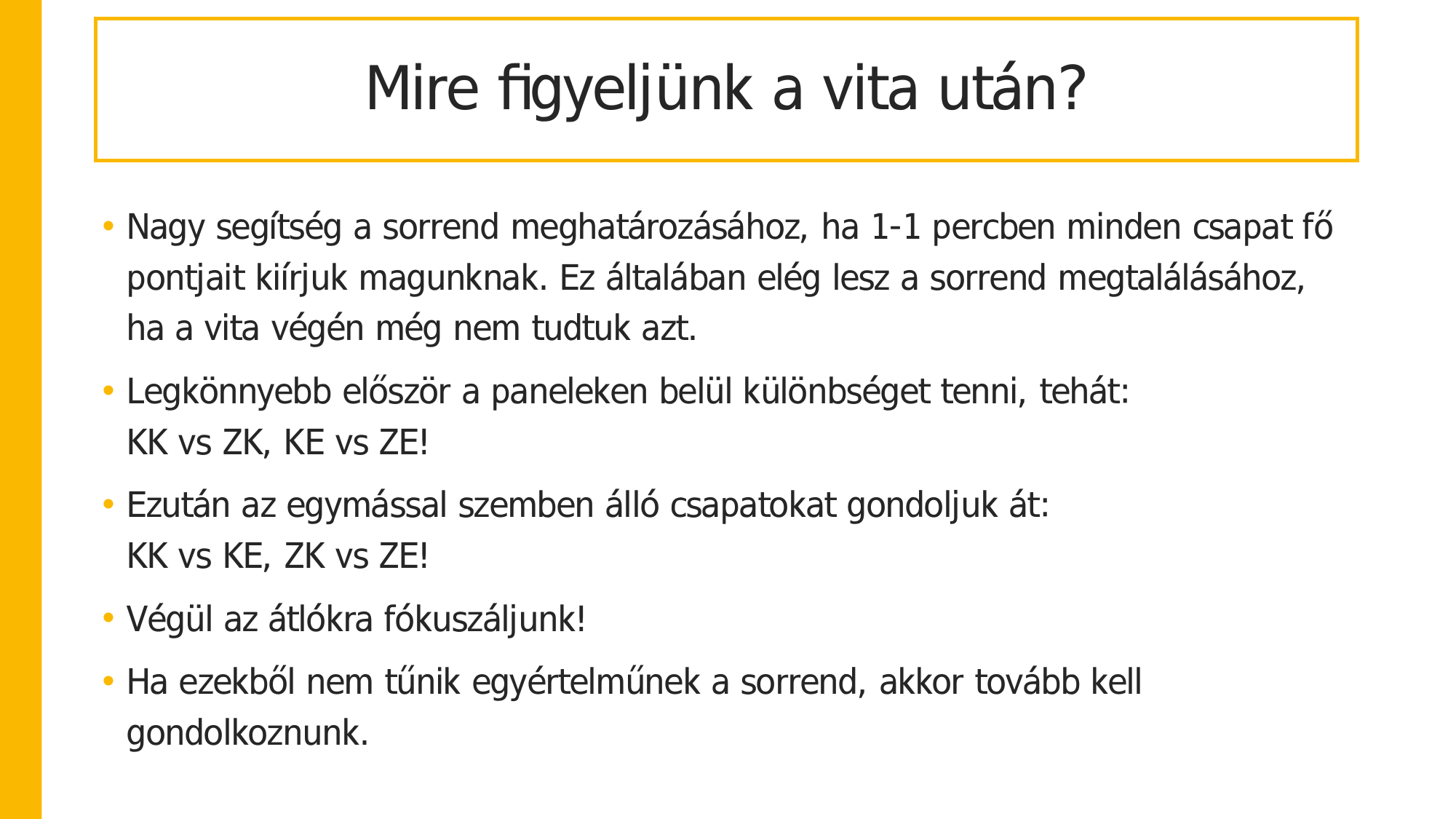

# Mire figyeljünk a vita után?
Nagy segítség a sorrend meghatározásához, ha 1-1 percben minden csapat fő pontjait kiírjuk magunknak. Ez általában elég lesz a sorrend megtalálásához, ha a vita végén még nem tudtuk azt.
Legkönnyebb először a paneleken belül különbséget tenni, tehát:
KK vs ZK, KE vs ZE!
Ezután az egymással szemben álló csapatokat gondoljuk át:
KK vs KE, ZK vs ZE!
Végül az átlókra fókuszáljunk!
Ha ezekből nem tűnik egyértelműnek a sorrend, akkor tovább kell gondolkoznunk.